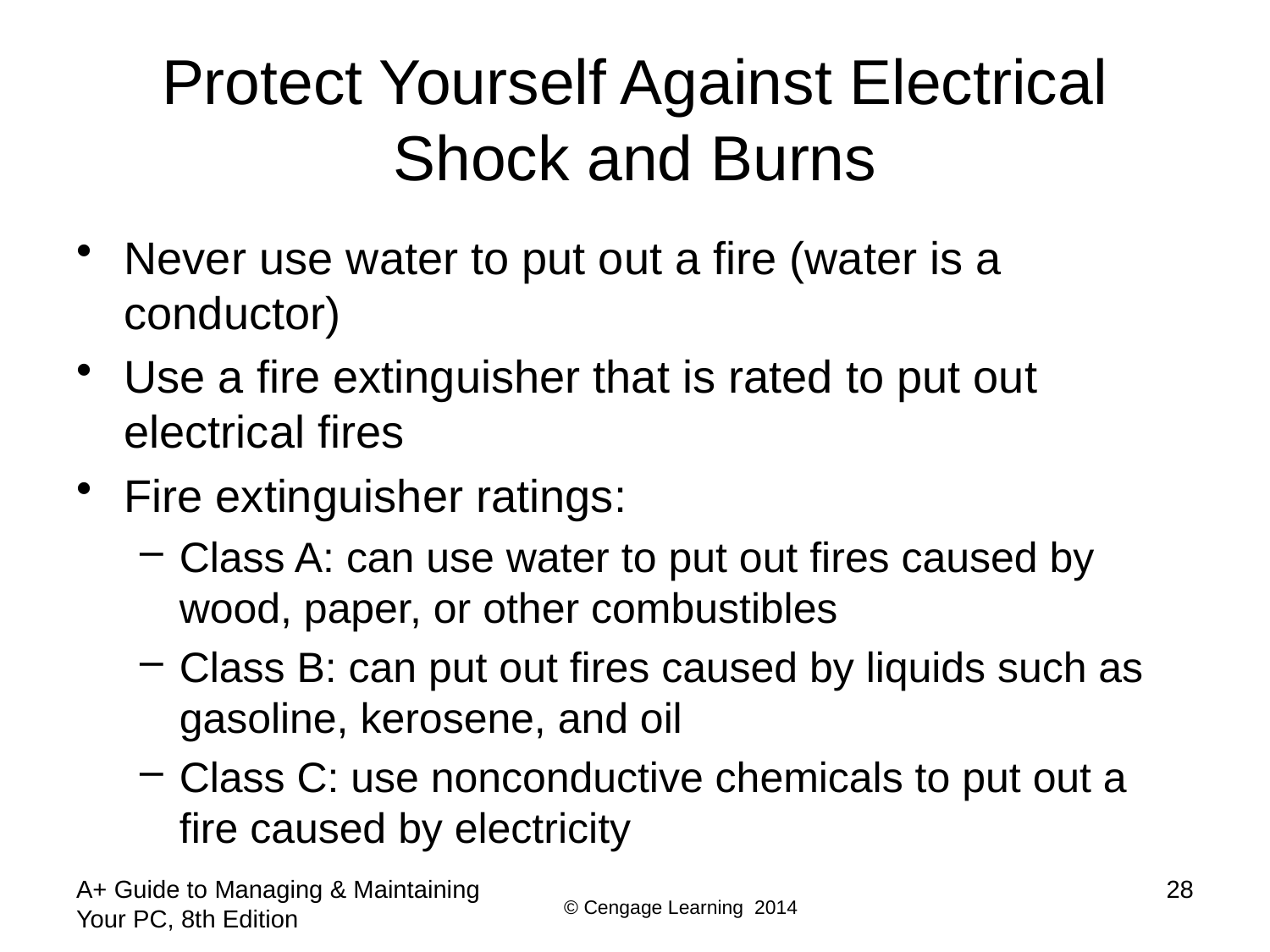

# Protect Yourself Against Electrical Shock and Burns
Never use water to put out a fire (water is a conductor)
Use a fire extinguisher that is rated to put out electrical fires
Fire extinguisher ratings:
Class A: can use water to put out fires caused by wood, paper, or other combustibles
Class B: can put out fires caused by liquids such as gasoline, kerosene, and oil
Class C: use nonconductive chemicals to put out a fire caused by electricity
A+ Guide to Managing & Maintaining Your PC, 8th Edition
28